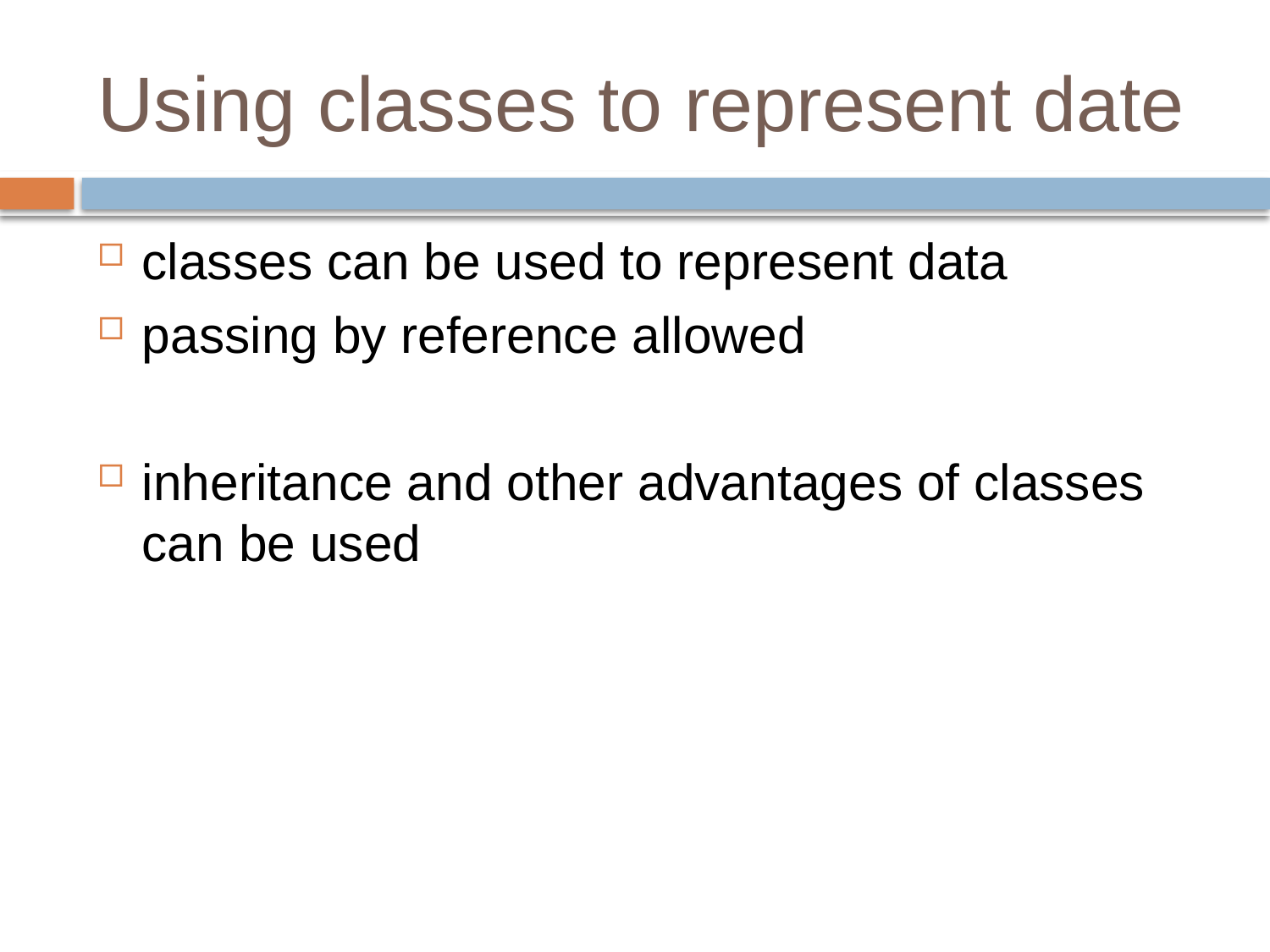

# Using classes to represent date
classes can be used to represent data
passing by reference allowed

inheritance and other advantages of classes can be used